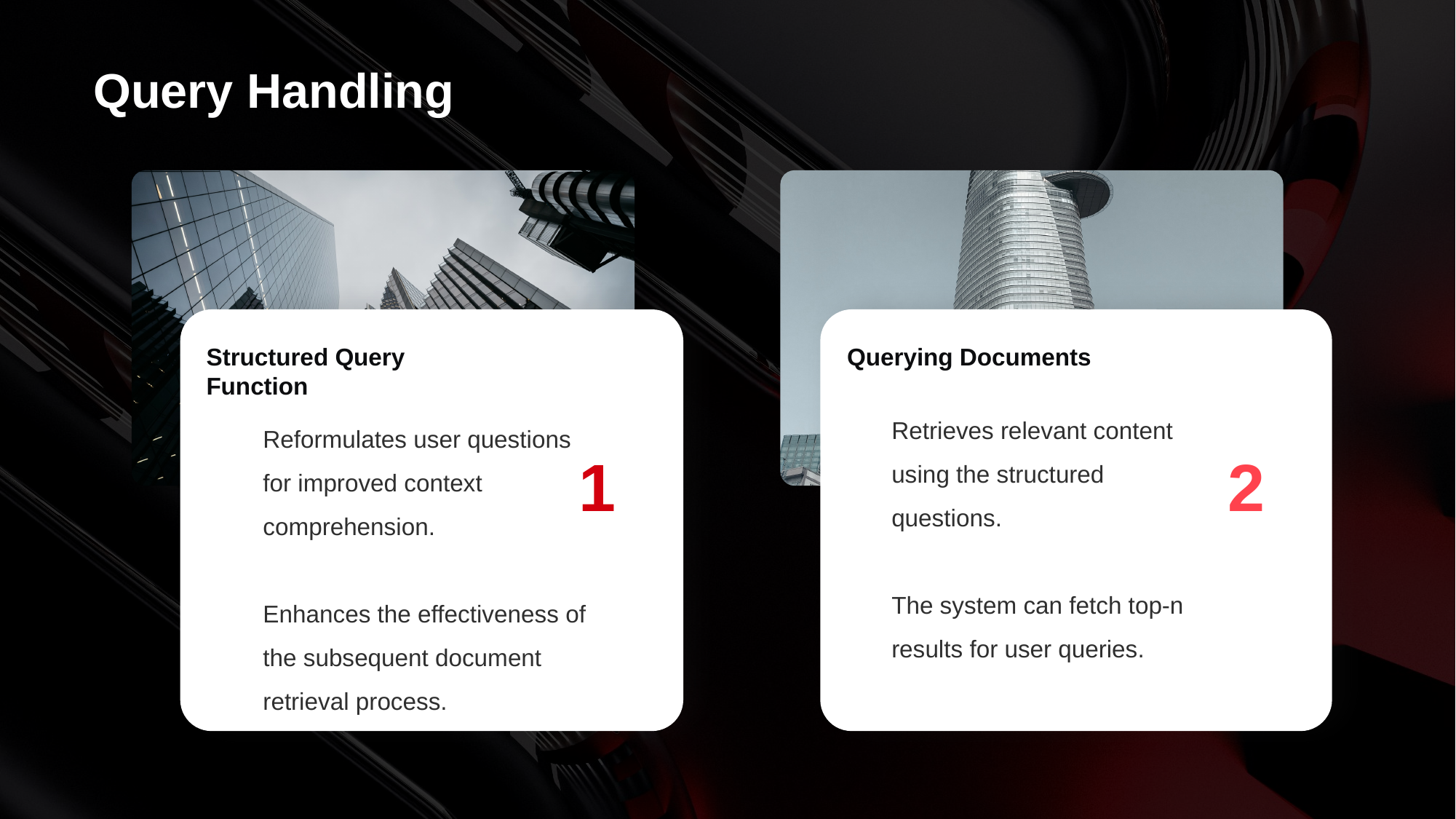

Query Handling

Structured Query Function
Querying Documents
Retrieves relevant content using the structured questions.

The system can fetch top-n results for user queries.
Reformulates user questions for improved context comprehension.

Enhances the effectiveness of the subsequent document retrieval process.
1
2